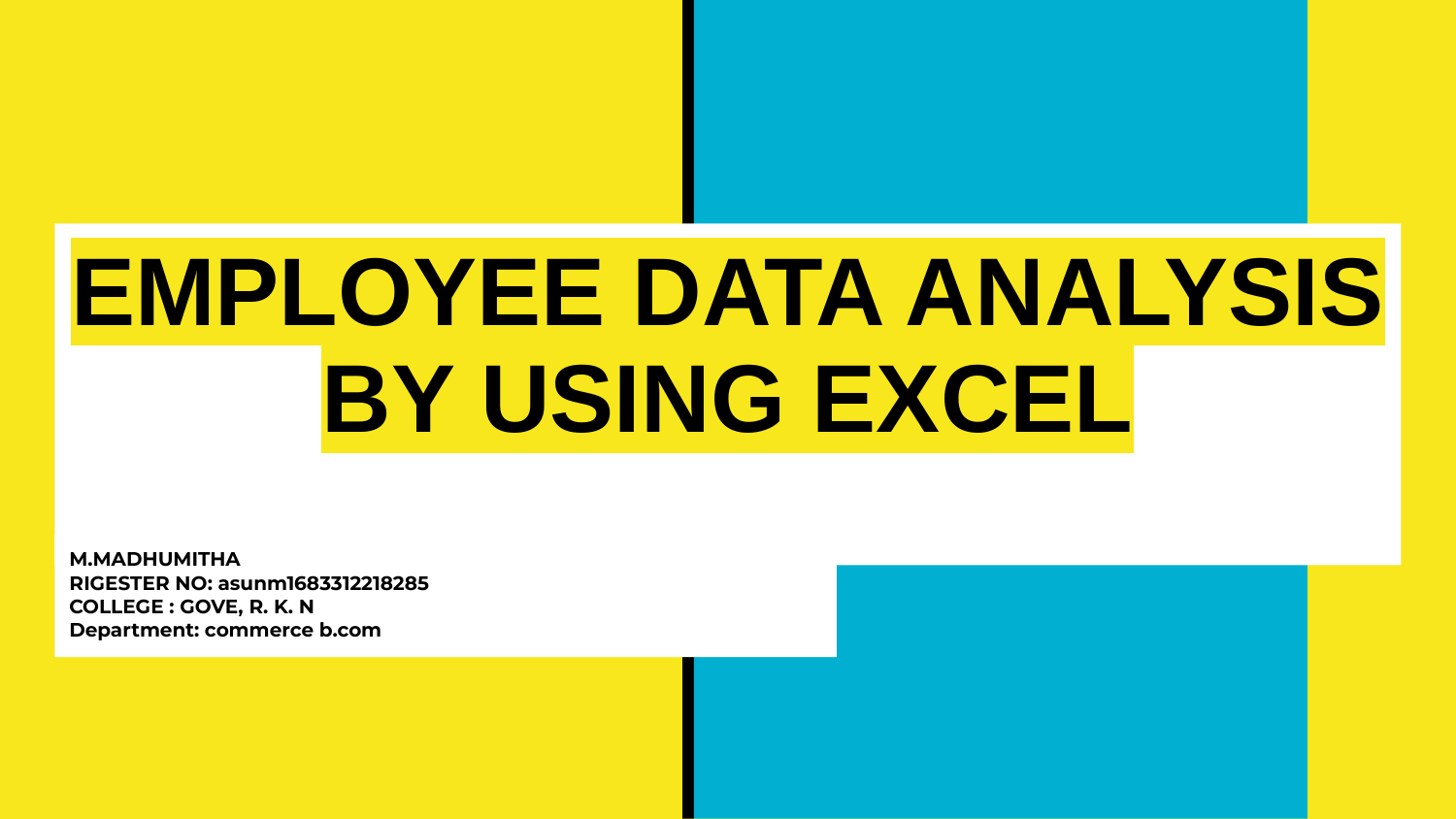

# EMPLOYEE DATA ANALYSIS BY USING EXCEL

M.MADHUMITHA
RIGESTER NO: asunm1683312218285
COLLEGE : GOVE, R. K. N
Department: commerce b.com